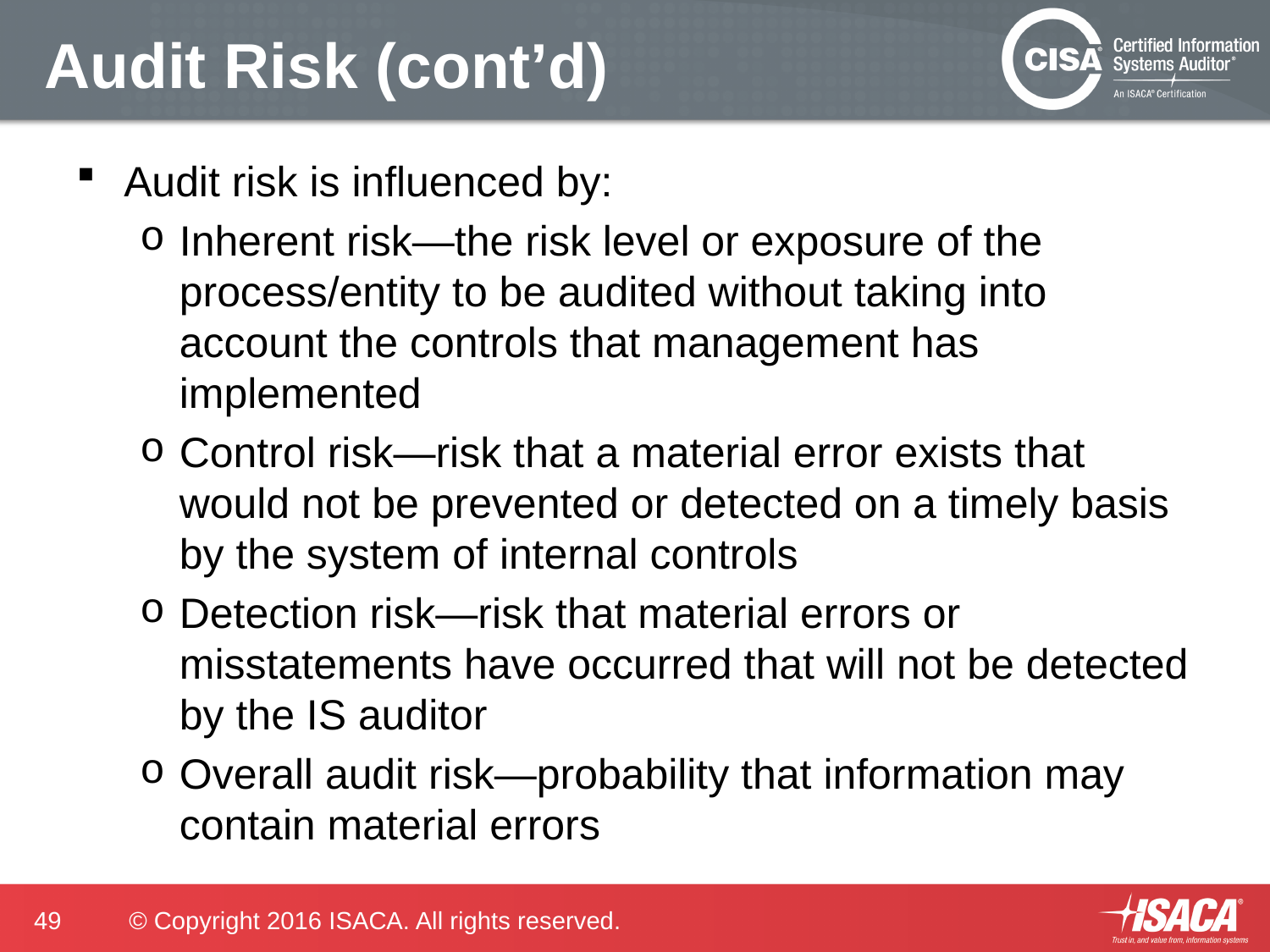

# Audit Risk (cont’d)
Audit risk is influenced by:
Inherent risk―the risk level or exposure of the process/entity to be audited without taking into account the controls that management has implemented
Control risk―risk that a material error exists that would not be prevented or detected on a timely basis by the system of internal controls
Detection risk―risk that material errors or misstatements have occurred that will not be detected by the IS auditor
Overall audit risk―probability that information may contain material errors